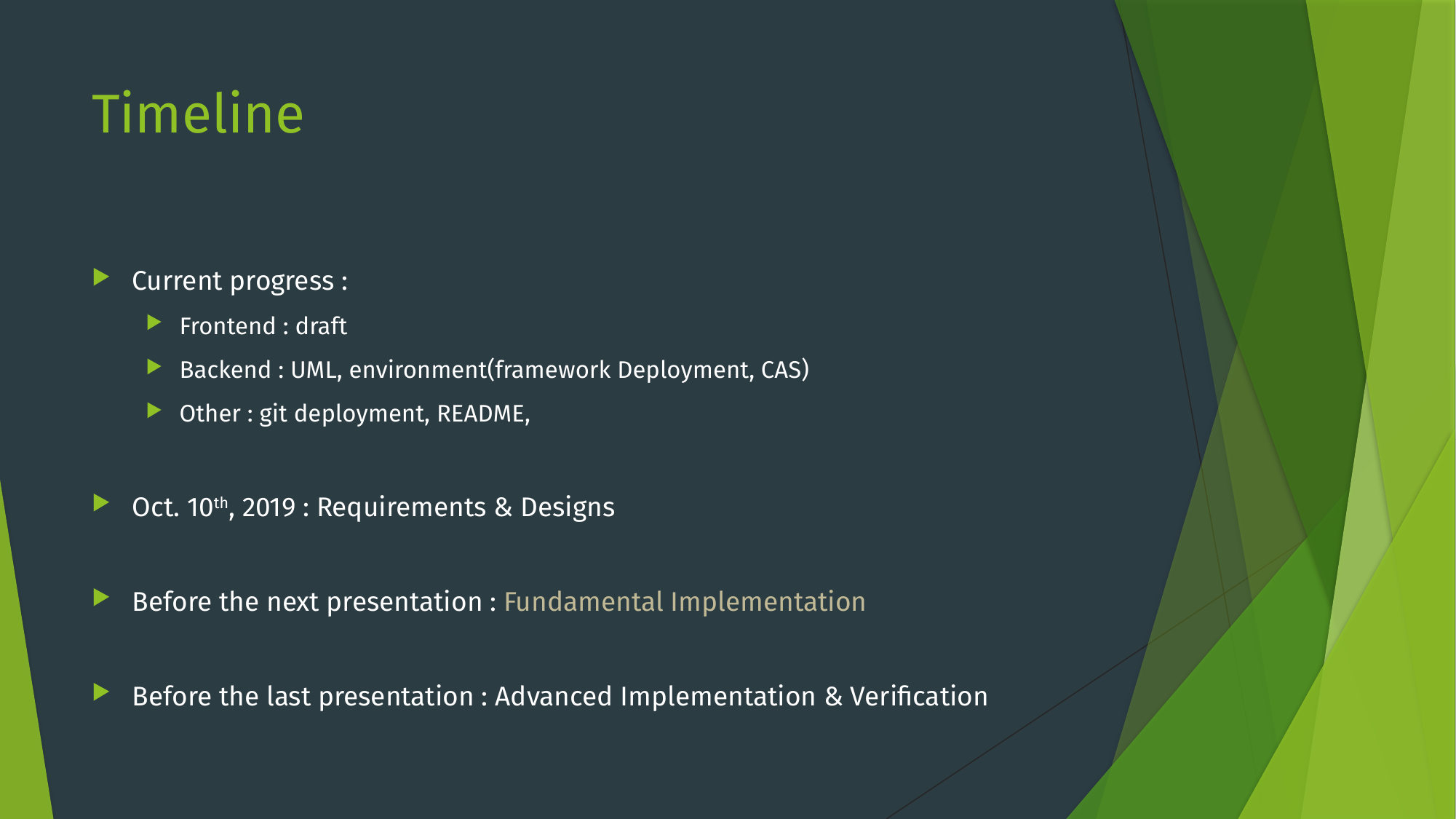

# Timeline
Current progress :
Frontend : draft
Backend : UML, environment(framework Deployment, CAS)
Other : git deployment, README,

Oct. 10th, 2019 : Requirements & Designs

Before the next presentation : Fundamental Implementation

Before the last presentation : Advanced Implementation & Verification